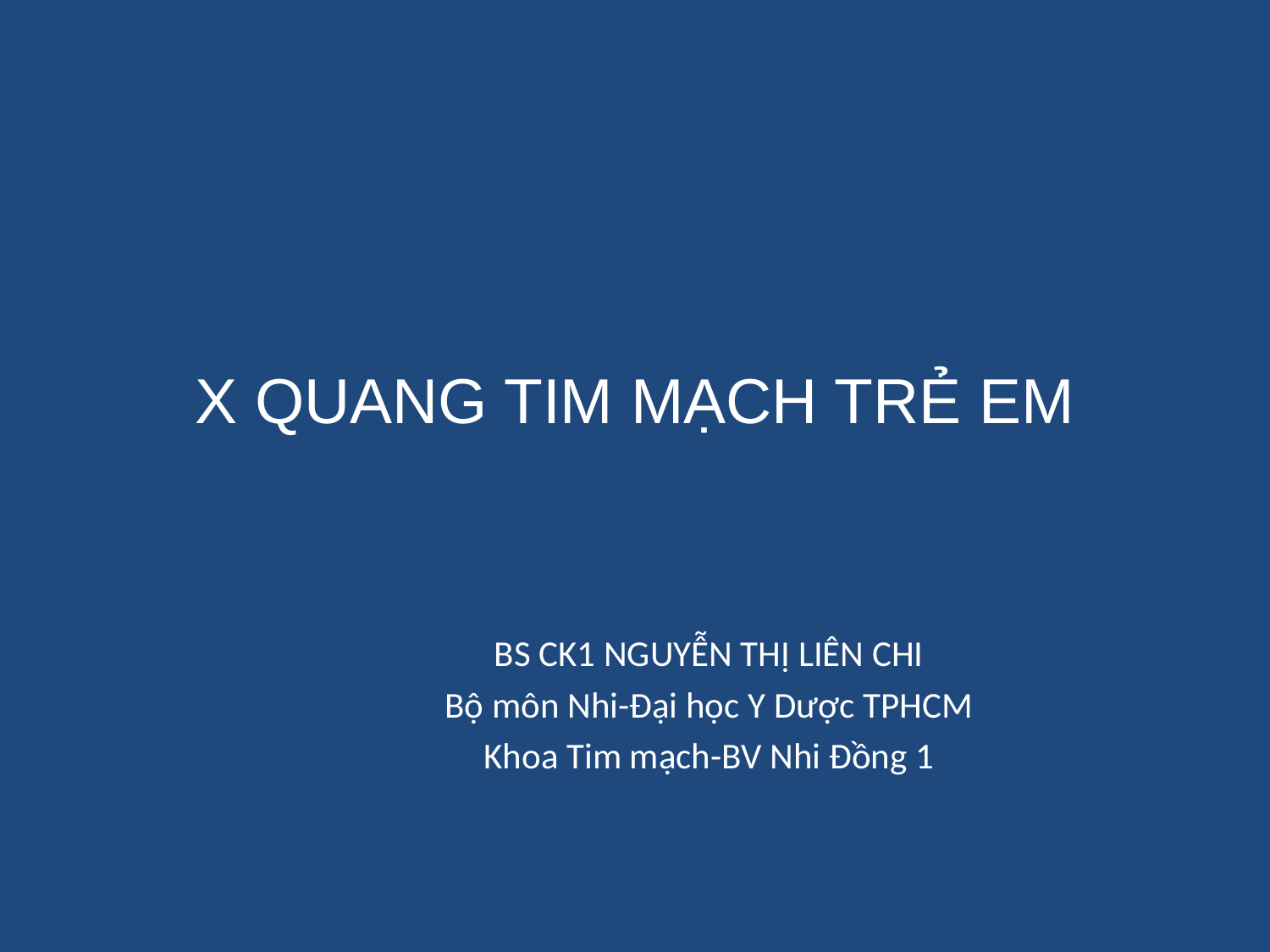

# X QUANG TIM MẠCH TRẺ EM
BS CK1 NGUYỄN THỊ LIÊN CHI
Bộ môn Nhi-Đại học Y Dược TPHCM
Khoa Tim mạch-BV Nhi Đồng 1